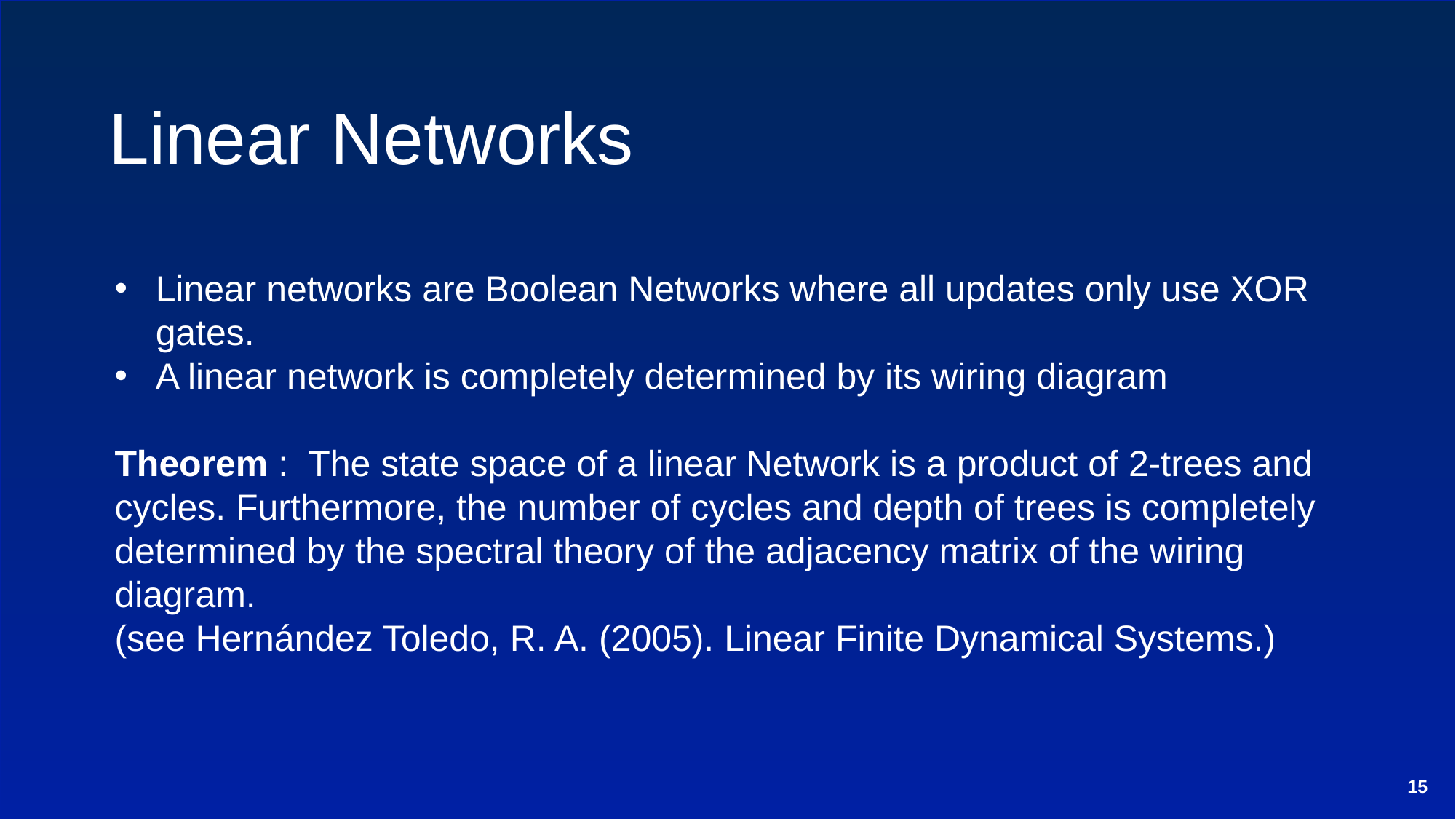

Linear Networks
Linear networks are Boolean Networks where all updates only use XOR gates.
A linear network is completely determined by its wiring diagram

Theorem :  The state space of a linear Network is a product of 2-trees and cycles. Furthermore, the number of cycles and depth of trees is completely determined by the spectral theory of the adjacency matrix of the wiring diagram.
(see Hernández Toledo, R. A. (2005). Linear Finite Dynamical Systems.)

15